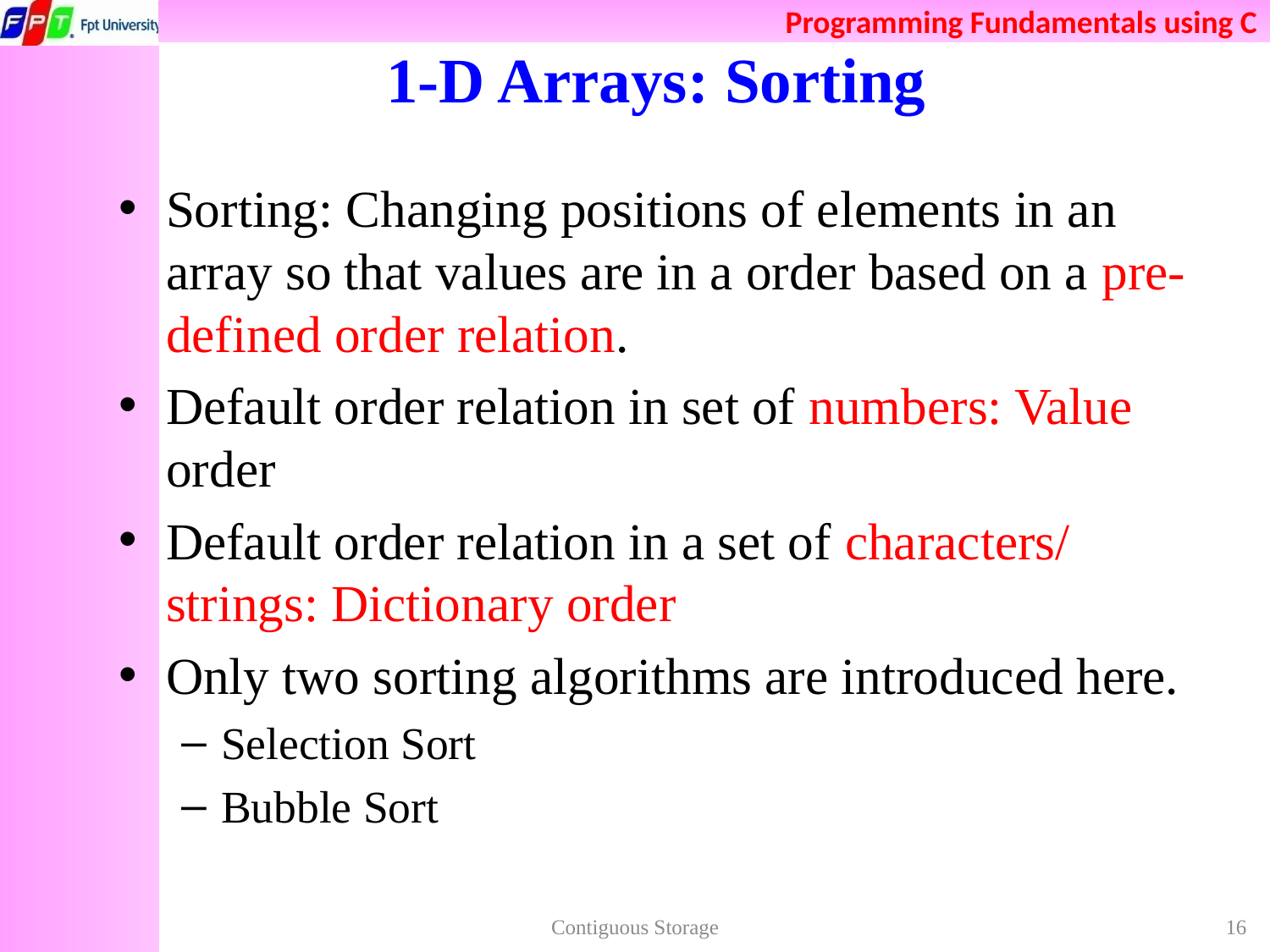

# 1-D Arrays: Sorting
Sorting: Changing positions of elements in an array so that values are in a order based on a pre-defined order relation.
Default order relation in set of numbers: Value order
Default order relation in a set of characters/ strings: Dictionary order
Only two sorting algorithms are introduced here.
Selection Sort
Bubble Sort

Contiguous Storage
16